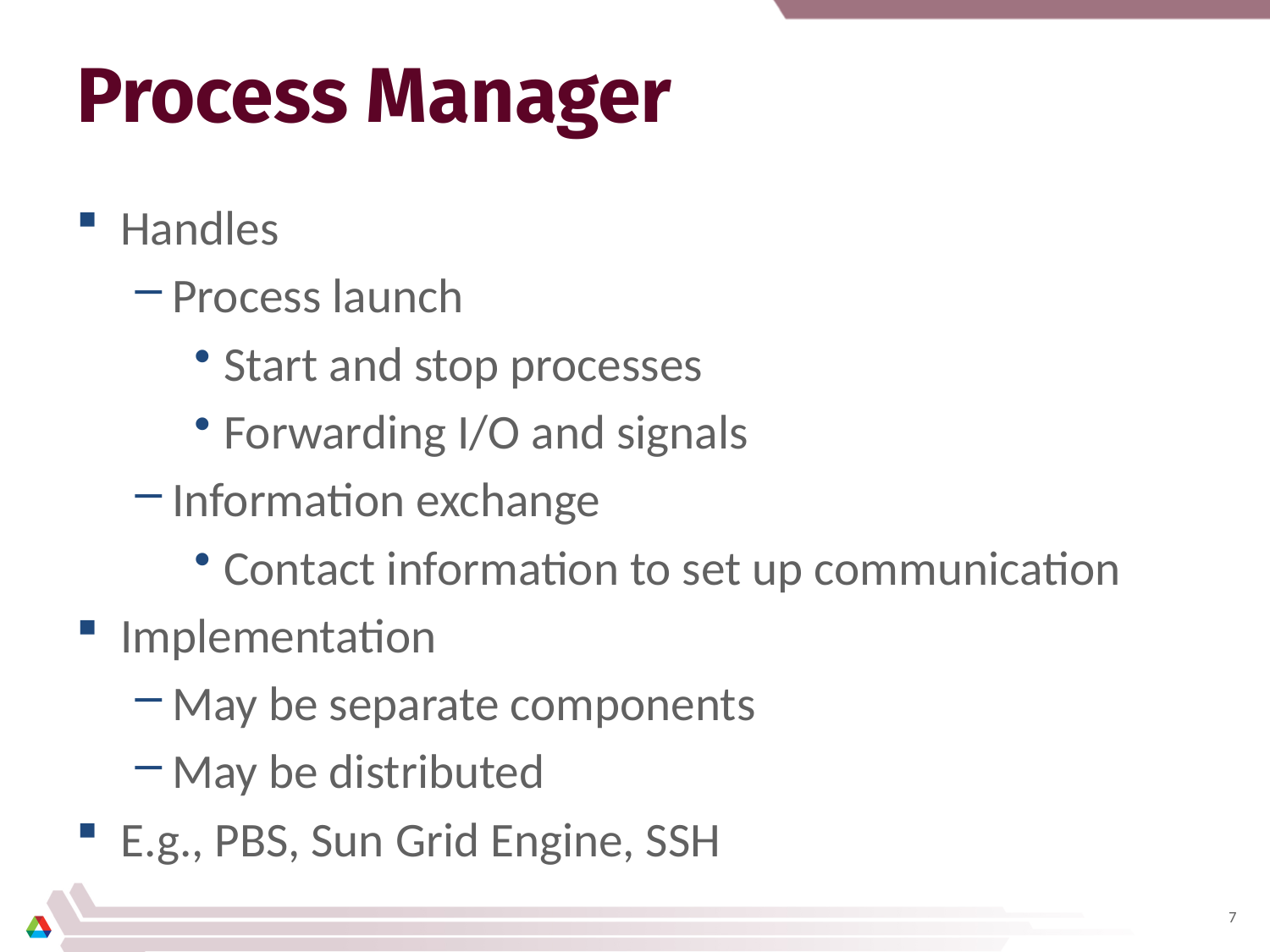

# Process Manager
Handles
Process launch
Start and stop processes
Forwarding I/O and signals
Information exchange
Contact information to set up communication
Implementation
May be separate components
May be distributed
E.g., PBS, Sun Grid Engine, SSH
7